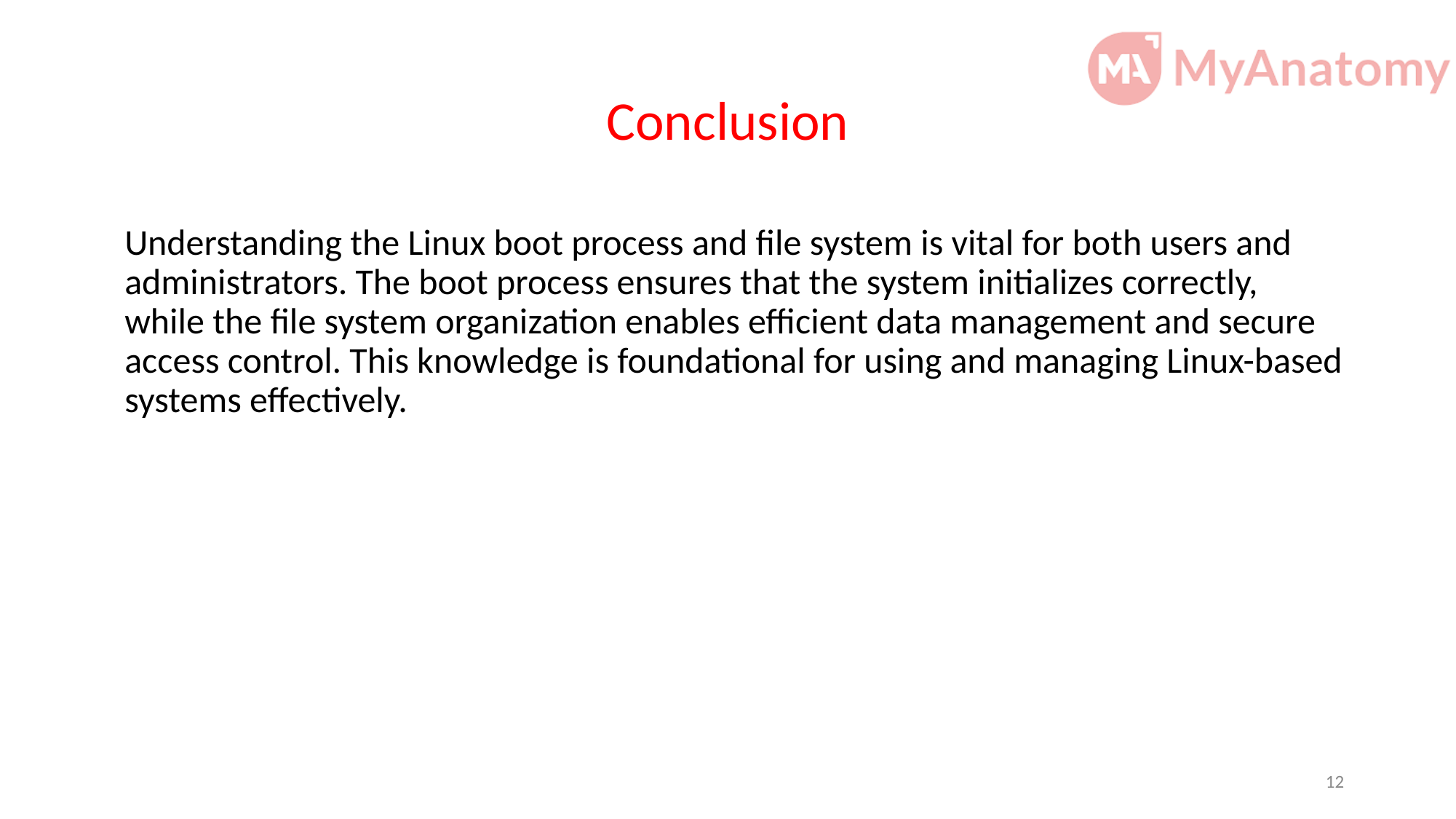

# Conclusion
Understanding the Linux boot process and file system is vital for both users and administrators. The boot process ensures that the system initializes correctly, while the file system organization enables efficient data management and secure access control. This knowledge is foundational for using and managing Linux-based systems effectively.
12